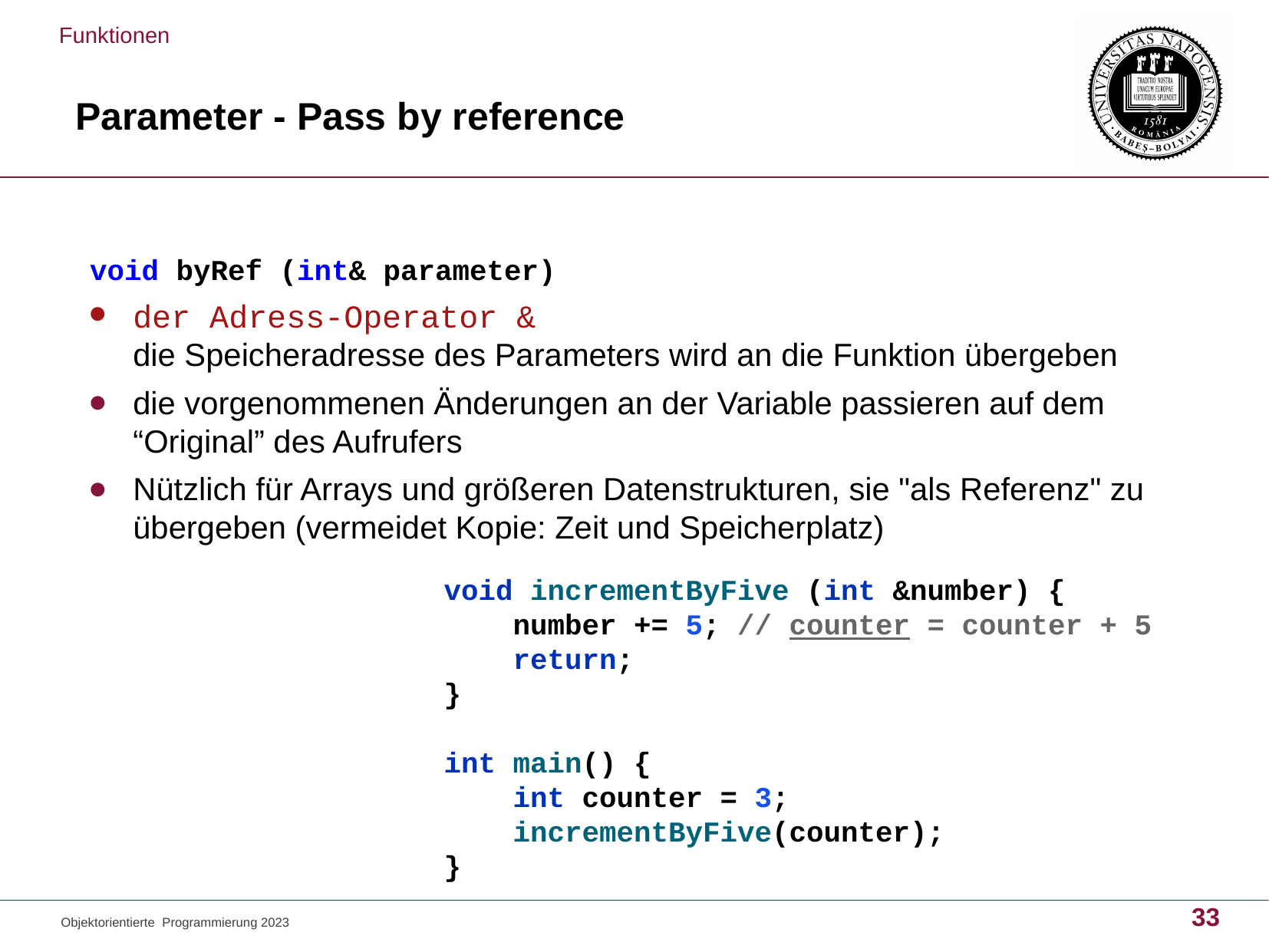

Funktionen
# Parameter - Pass by reference
void byRef (int& parameter)
der Adress-Operator &
die Speicheradresse des Parameters wird an die Funktion übergeben
die vorgenommenen Änderungen an der Variable passieren auf dem “Original” des Aufrufers
Nützlich für Arrays und größeren Datenstrukturen, sie "als Referenz" zu übergeben (vermeidet Kopie: Zeit und Speicherplatz)
void incrementByFive (int &number) {
    number += 5; // counter = counter + 5
    return;
}
int main() {
    int counter = 3;
    incrementByFive(counter);
}
33
Objektorientierte  Programmierung 2023